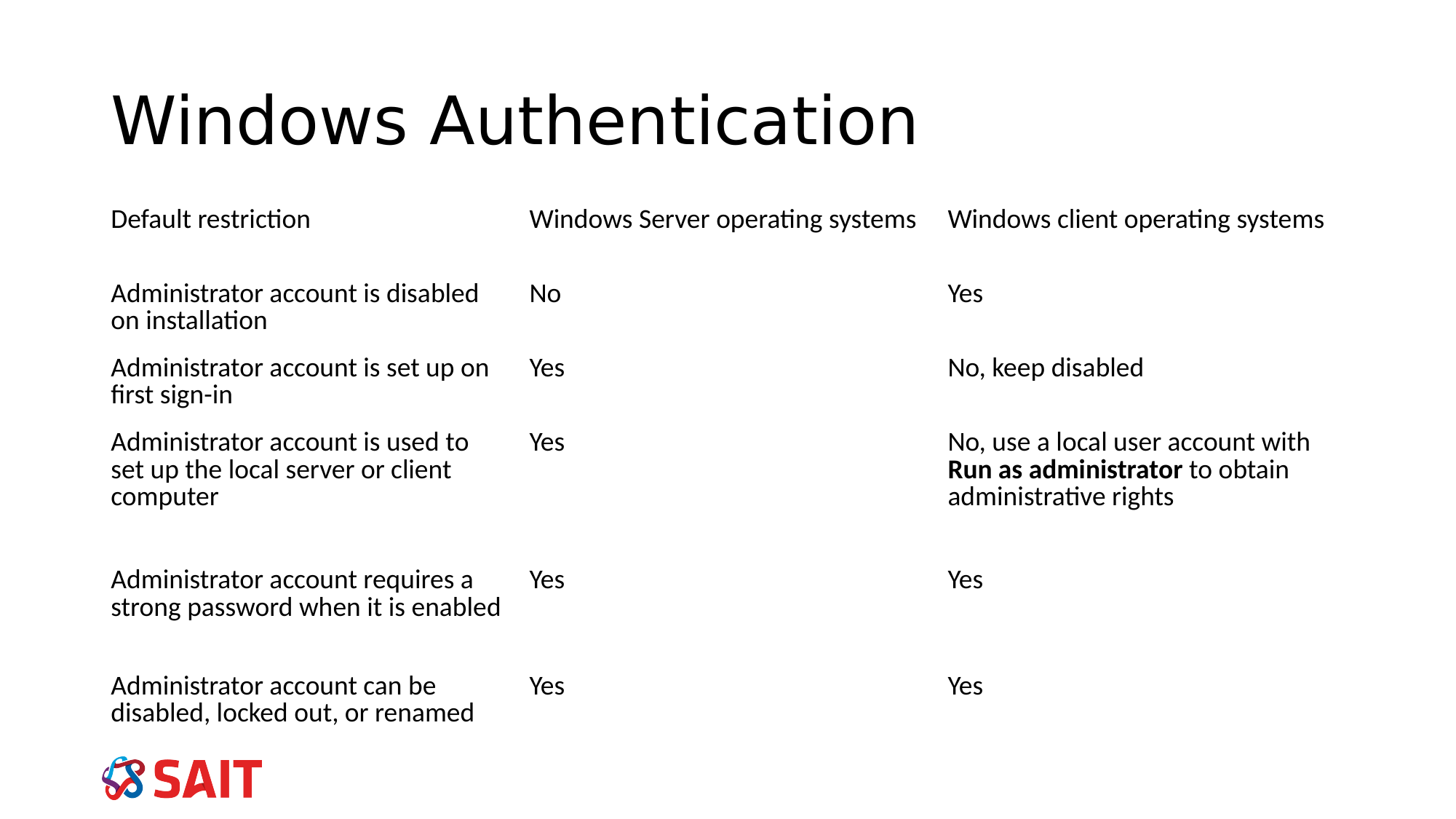

Windows Authentication
| Default restriction | Windows Server operating systems | Windows client operating systems |
| --- | --- | --- |
| Administrator account is disabled on installation | No | Yes |
| Administrator account is set up on first sign-in | Yes | No, keep disabled |
| Administrator account is used to set up the local server or client computer | Yes | No, use a local user account with Run as administrator to obtain administrative rights |
| Administrator account requires a strong password when it is enabled | Yes | Yes |
| Administrator account can be disabled, locked out, or renamed | Yes | Yes |